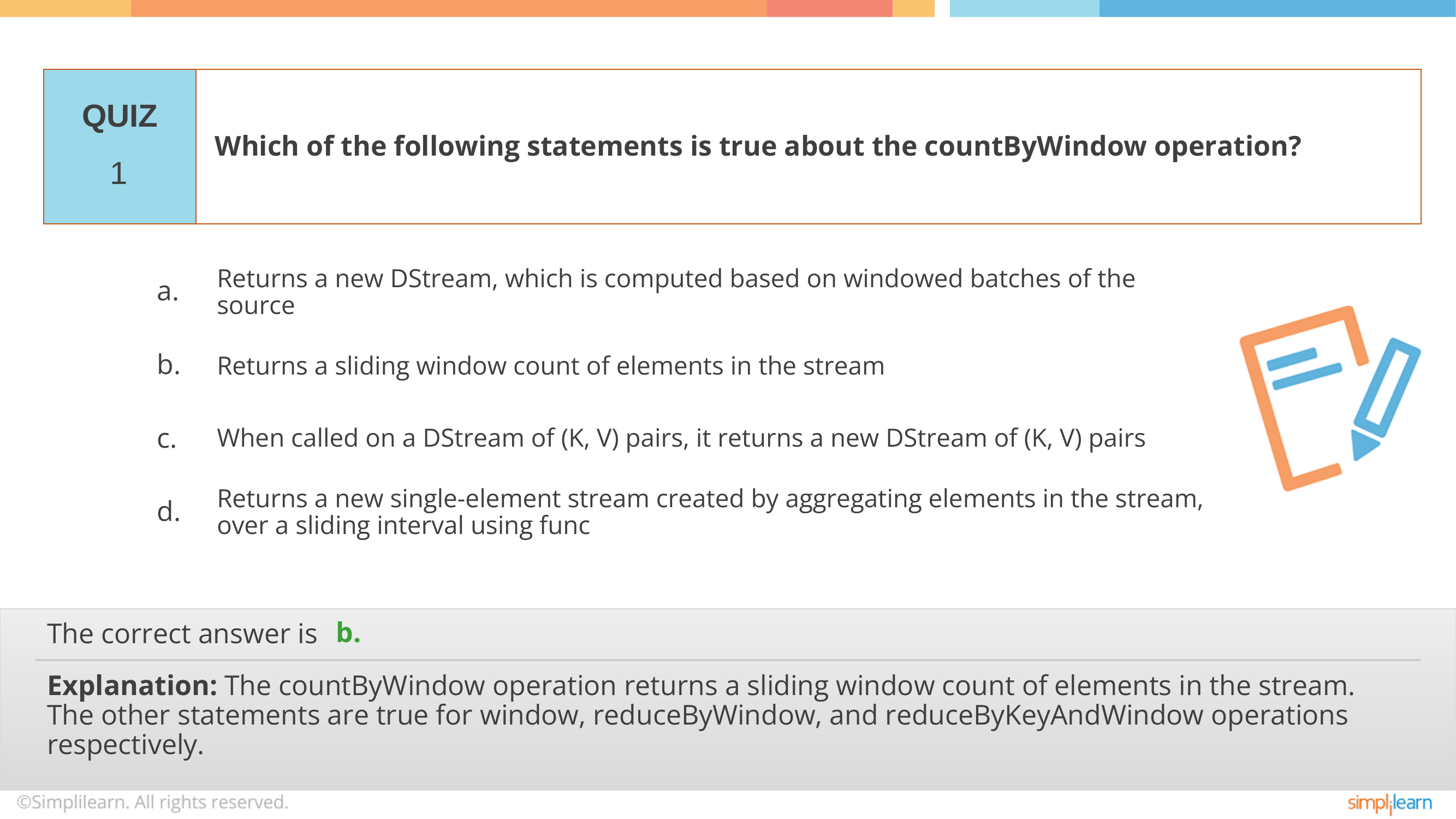

Which of the following statements is true about the countByWindow operation?
1
Returns a new DStream, which is computed based on windowed batches of the source
Returns a sliding window count of elements in the stream
When called on a DStream of (K, V) pairs, it returns a new DStream of (K, V) pairs
Returns a new single-element stream created by aggregating elements in the stream, over a sliding interval using func
b.
Explanation: The countByWindow operation returns a sliding window count of elements in the stream. The other statements are true for window, reduceByWindow, and reduceByKeyAndWindow operations respectively.